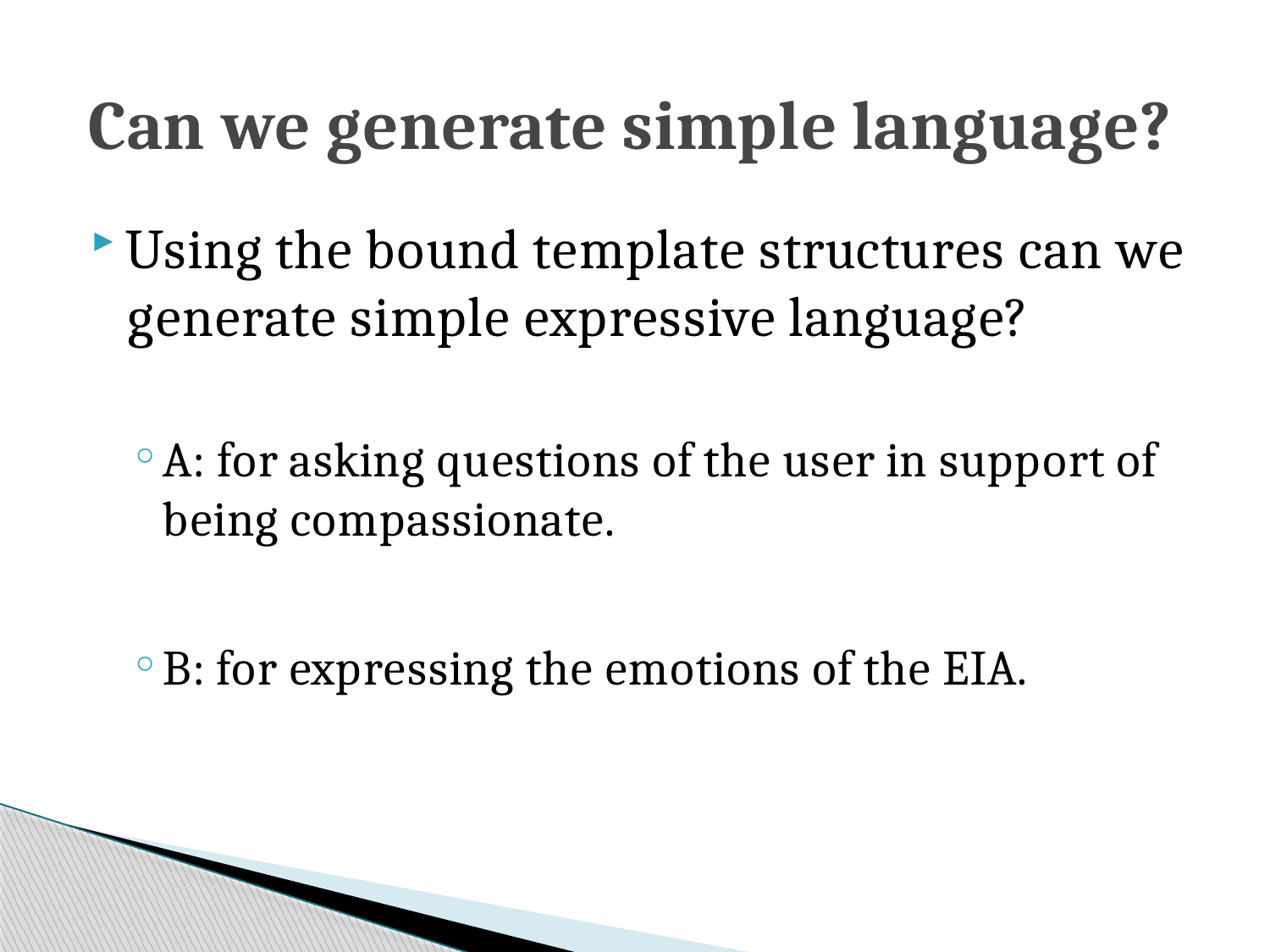

# Can we generate simple language?
Using the bound template structures can we generate simple expressive language?

A: for asking questions of the user in support of being compassionate.

B: for expressing the emotions of the EIA.